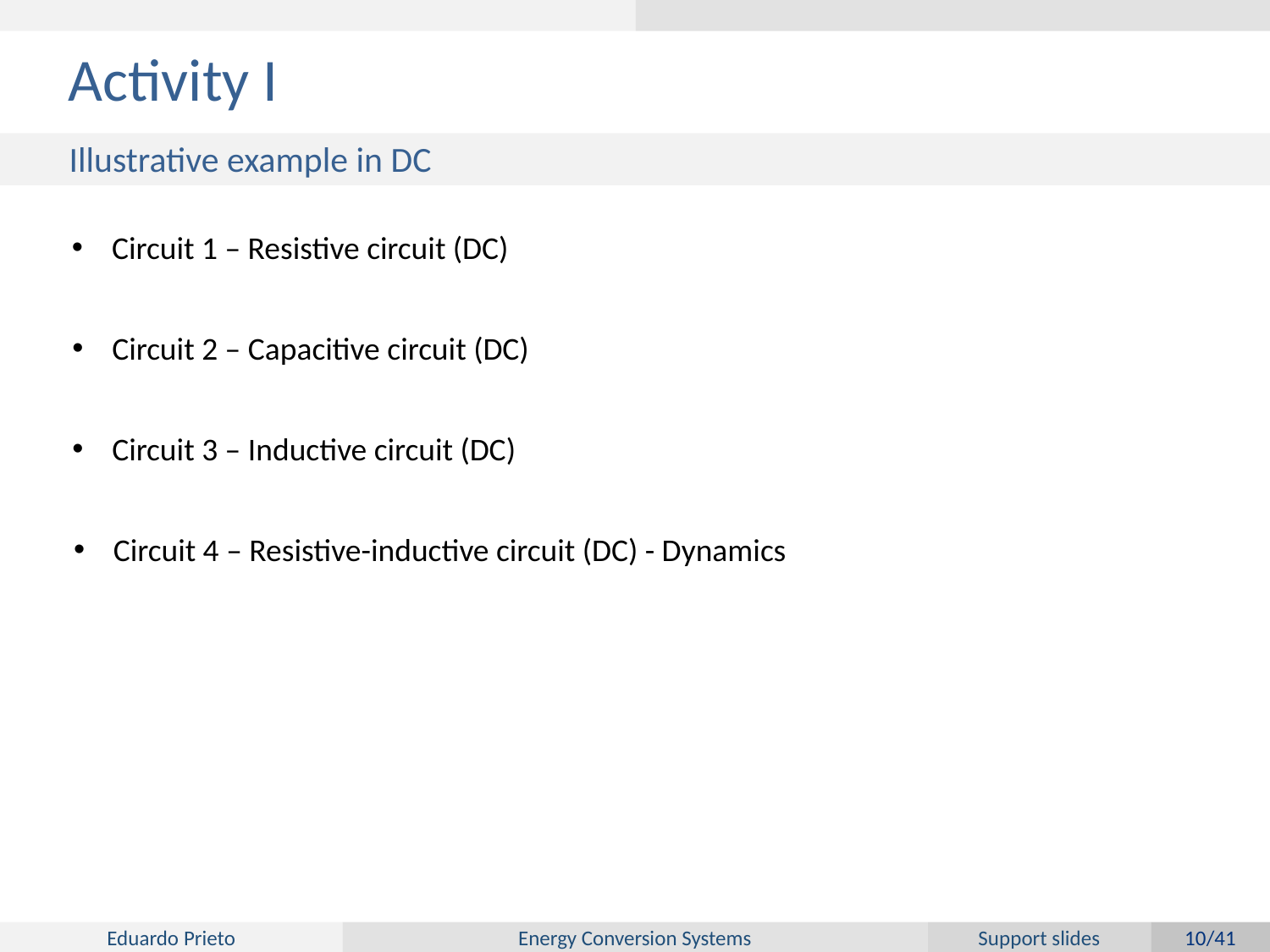

# Activity I
Illustrative example in DC
Circuit 1 – Resistive circuit (DC)
Circuit 2 – Capacitive circuit (DC)
Circuit 3 – Inductive circuit (DC)
Circuit 4 – Resistive-inductive circuit (DC) - Dynamics